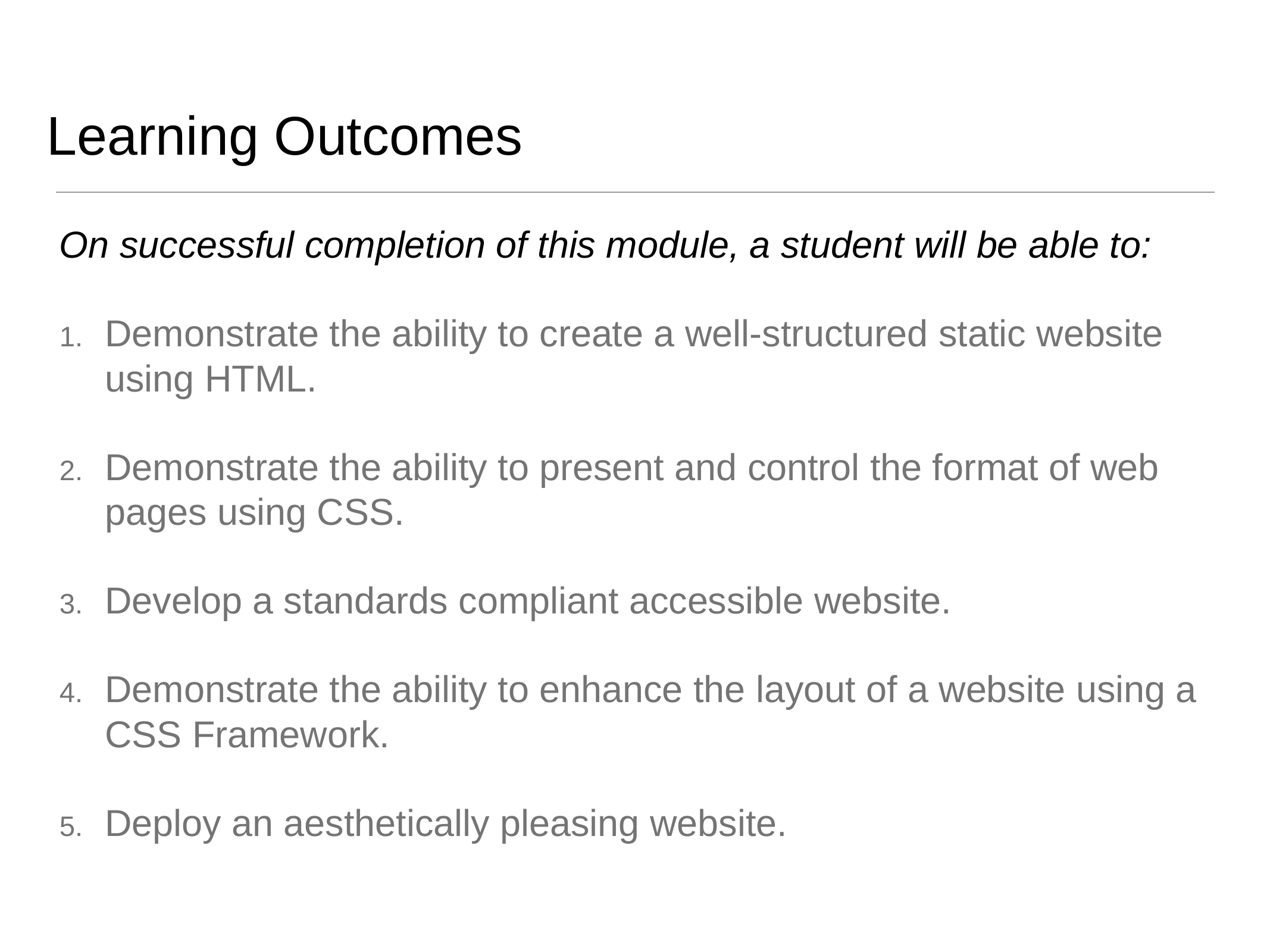

# Learning Outcomes
On successful completion of this module, a student will be able to:
Demonstrate the ability to create a well-structured static website using HTML.
Demonstrate the ability to present and control the format of web pages using CSS.
Develop a standards compliant accessible website.
Demonstrate the ability to enhance the layout of a website using a CSS Framework.
Deploy an aesthetically pleasing website.